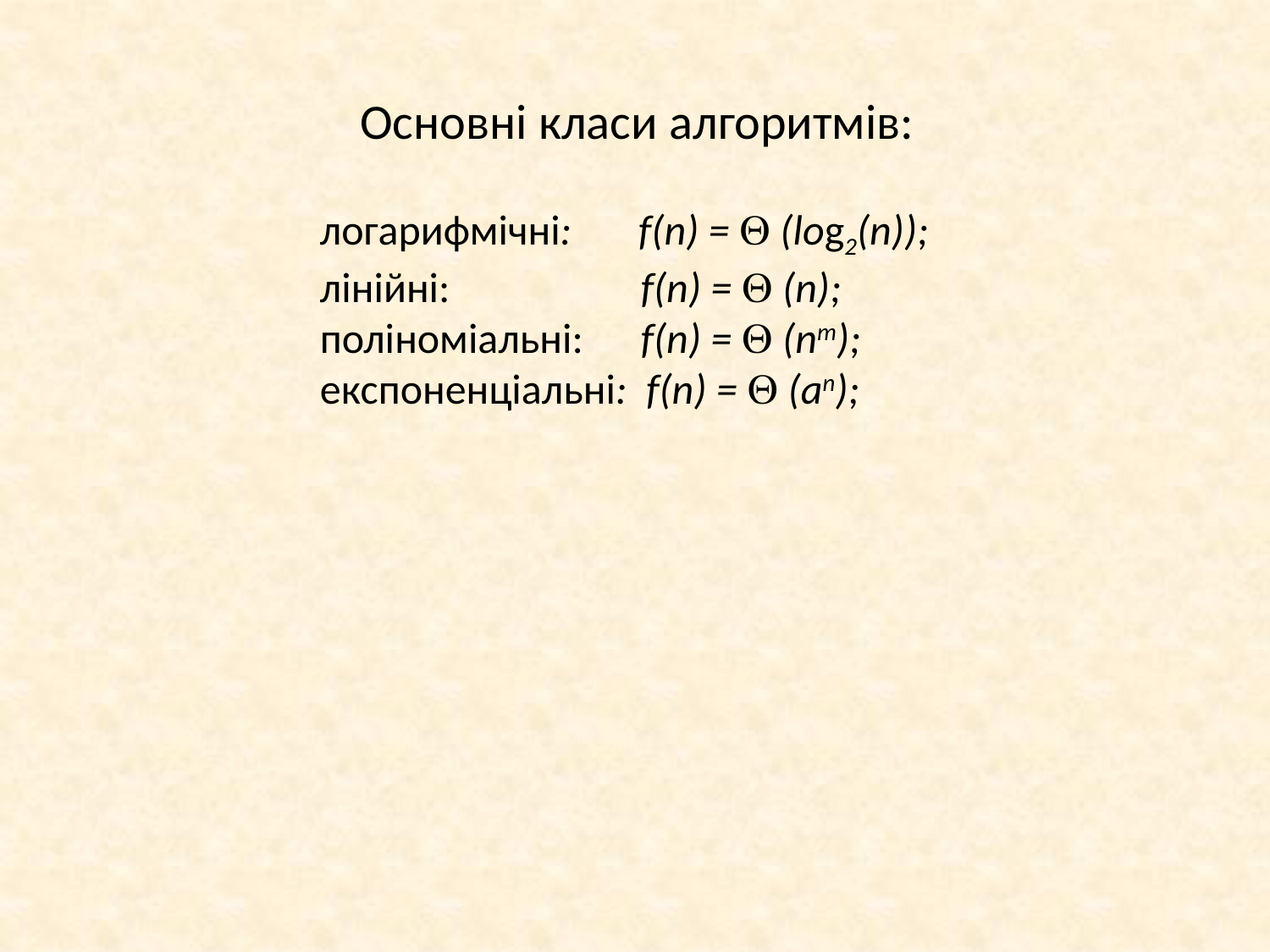

Основні класи алгоритмів:
логарифмічні:       f(n) = Θ (log2(n));
лінійні:                    f(n) = Θ (n);
поліноміальні:      f(n) = Θ (nm);
експоненціальні:  f(n) = Θ (an);